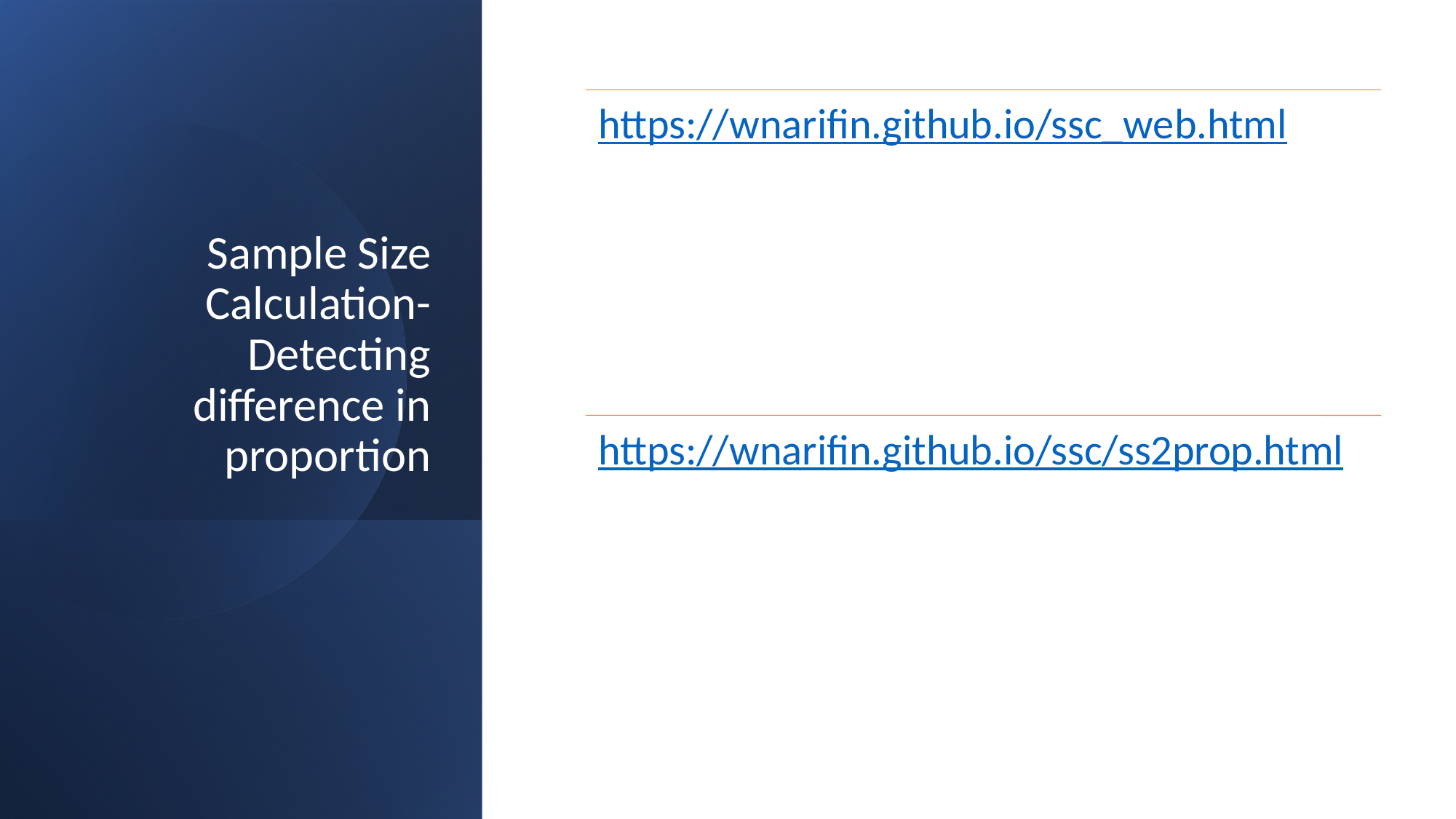

https://wnarifin.github.io/ssc_web.html
https://wnarifin.github.io/ssc/ss2prop.html

# Sample Size Calculation- Detecting difference in proportion